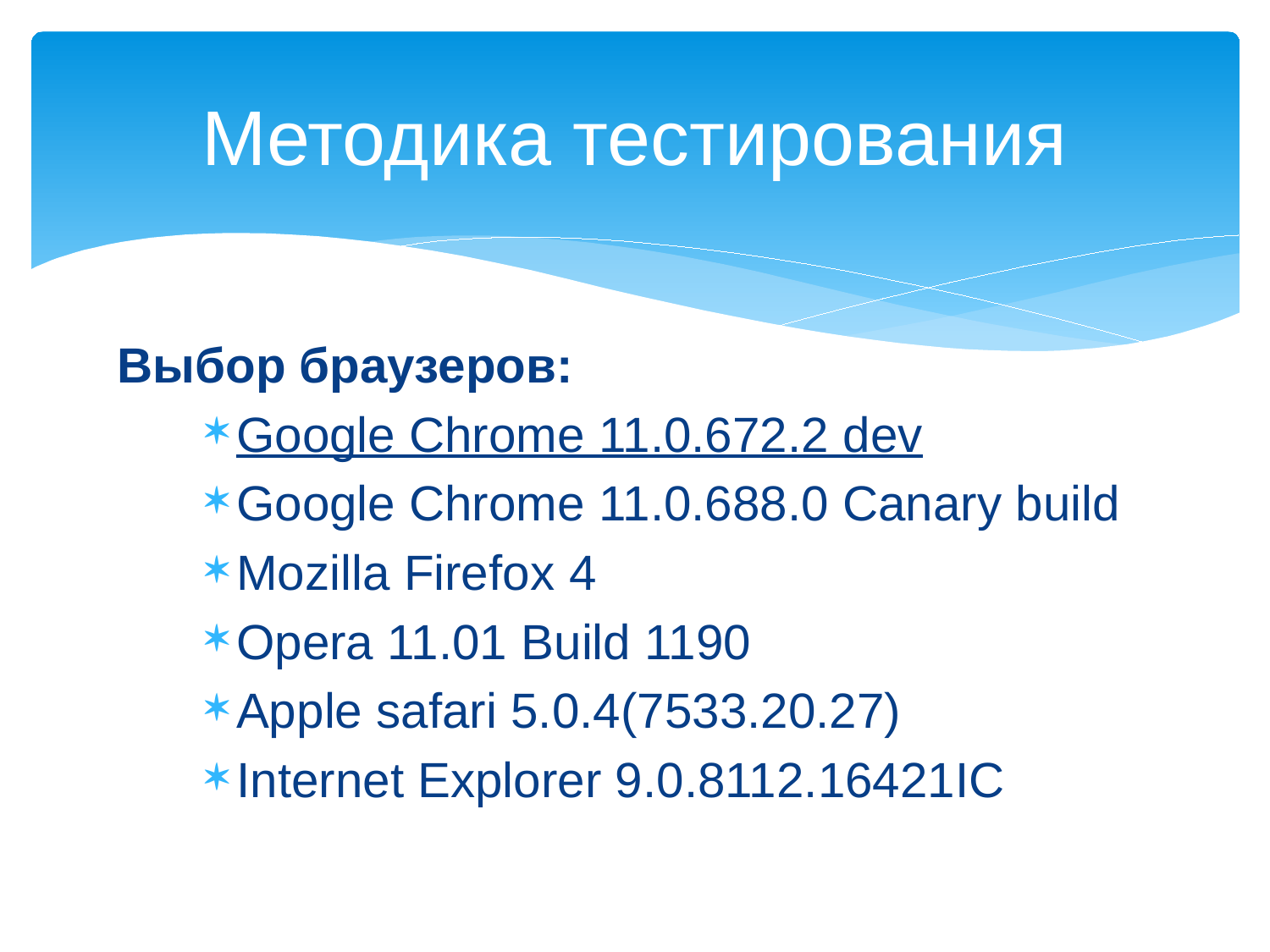

# Методика тестирования
Выбор браузеров:
Google Chrome 11.0.672.2 dev
Google Chrome 11.0.688.0 Canary build
Mozilla Firefox 4
Opera 11.01 Build 1190
Apple safari 5.0.4(7533.20.27)
Internet Explorer 9.0.8112.16421IC